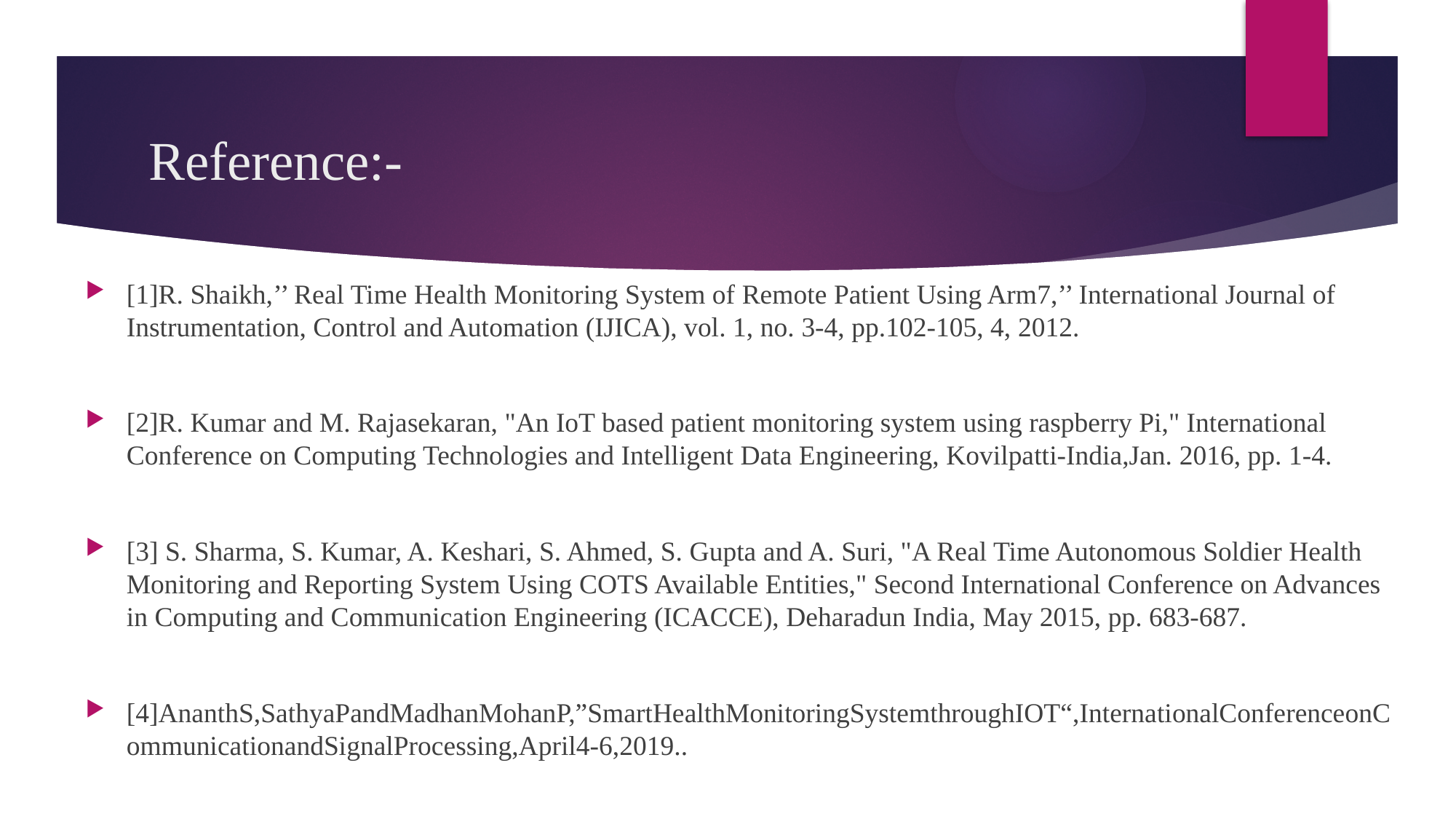

# Reference:-
[1]R. Shaikh,’’ Real Time Health Monitoring System of Remote Patient Using Arm7,’’ International Journal of Instrumentation, Control and Automation (IJICA), vol. 1, no. 3-4, pp.102-105, 4, 2012.

[2]R. Kumar and M. Rajasekaran, "An IoT based patient monitoring system using raspberry Pi," International Conference on Computing Technologies and Intelligent Data Engineering, Kovilpatti-India,Jan. 2016, pp. 1-4.

[3] S. Sharma, S. Kumar, A. Keshari, S. Ahmed, S. Gupta and A. Suri, "A Real Time Autonomous Soldier Health Monitoring and Reporting System Using COTS Available Entities," Second International Conference on Advances in Computing and Communication Engineering (ICACCE), Deharadun India, May 2015, pp. 683-687.

[4]AnanthS,SathyaPandMadhanMohanP,”SmartHealthMonitoringSystemthroughIOT“,InternationalConferenceonCommunicationandSignalProcessing,April4-6,2019..